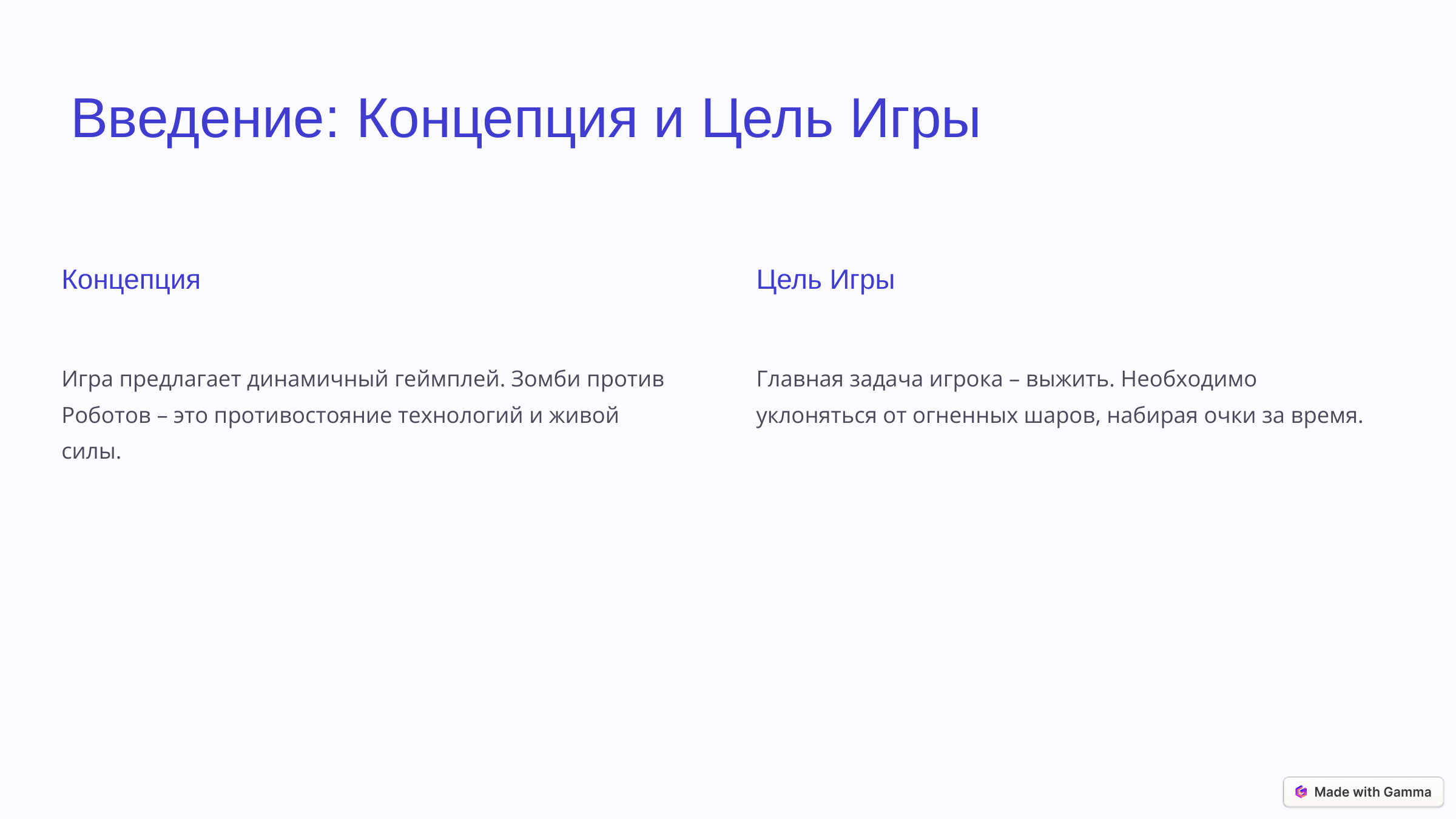

Введение: Концепция и Цель Игры
Концепция
Цель Игры
Игра предлагает динамичный геймплей. Зомби против Роботов – это противостояние технологий и живой силы.
Главная задача игрока – выжить. Необходимо уклоняться от огненных шаров, набирая очки за время.